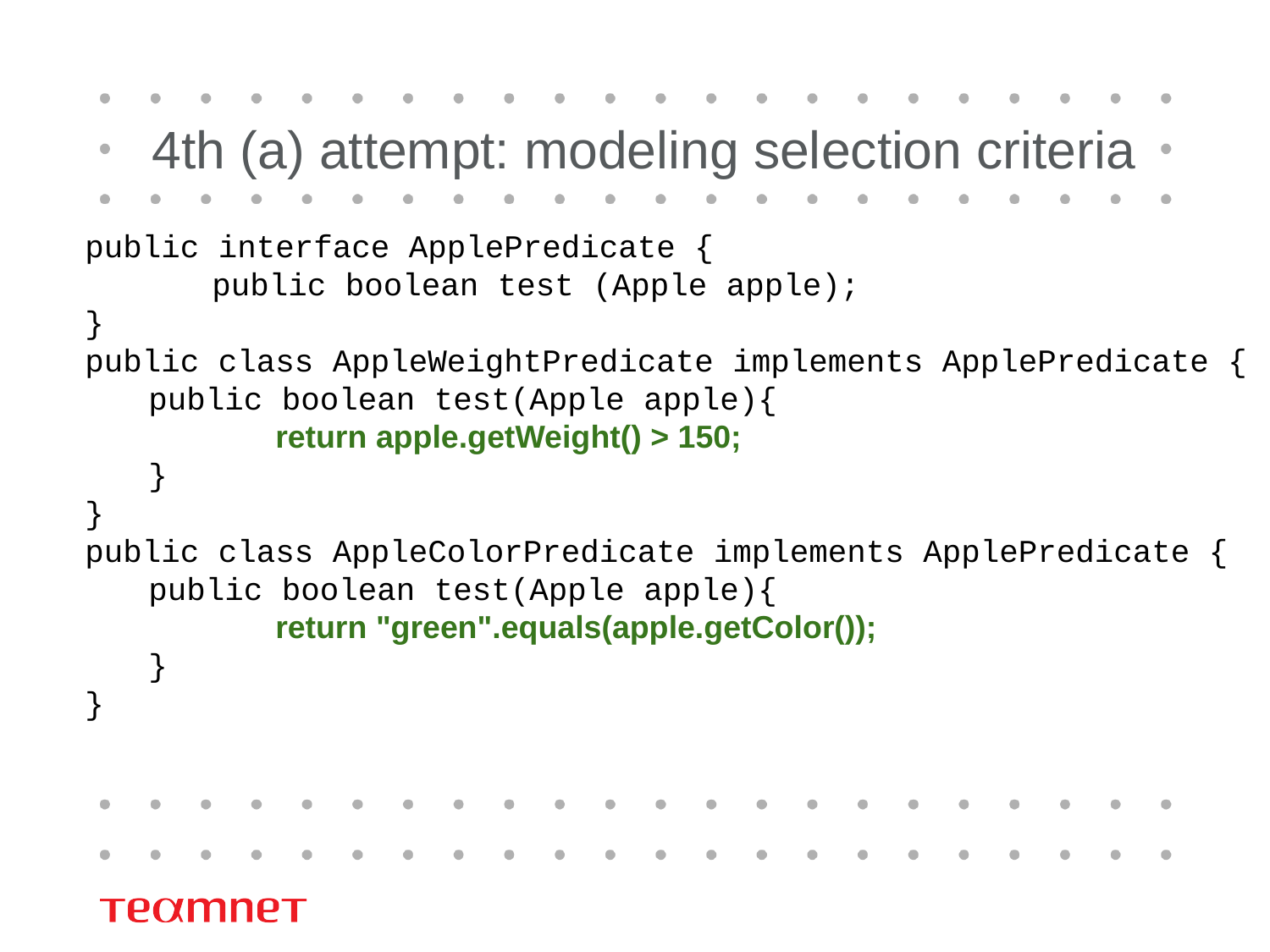

# 4th (a) attempt: modeling selection criteria
public interface ApplePredicate {
	public boolean test (Apple apple);
}
public class AppleWeightPredicate implements ApplePredicate {
public boolean test(Apple apple){
	return apple.getWeight() > 150;
}
}
public class AppleColorPredicate implements ApplePredicate {
public boolean test(Apple apple){
	return "green".equals(apple.getColor());
}
}